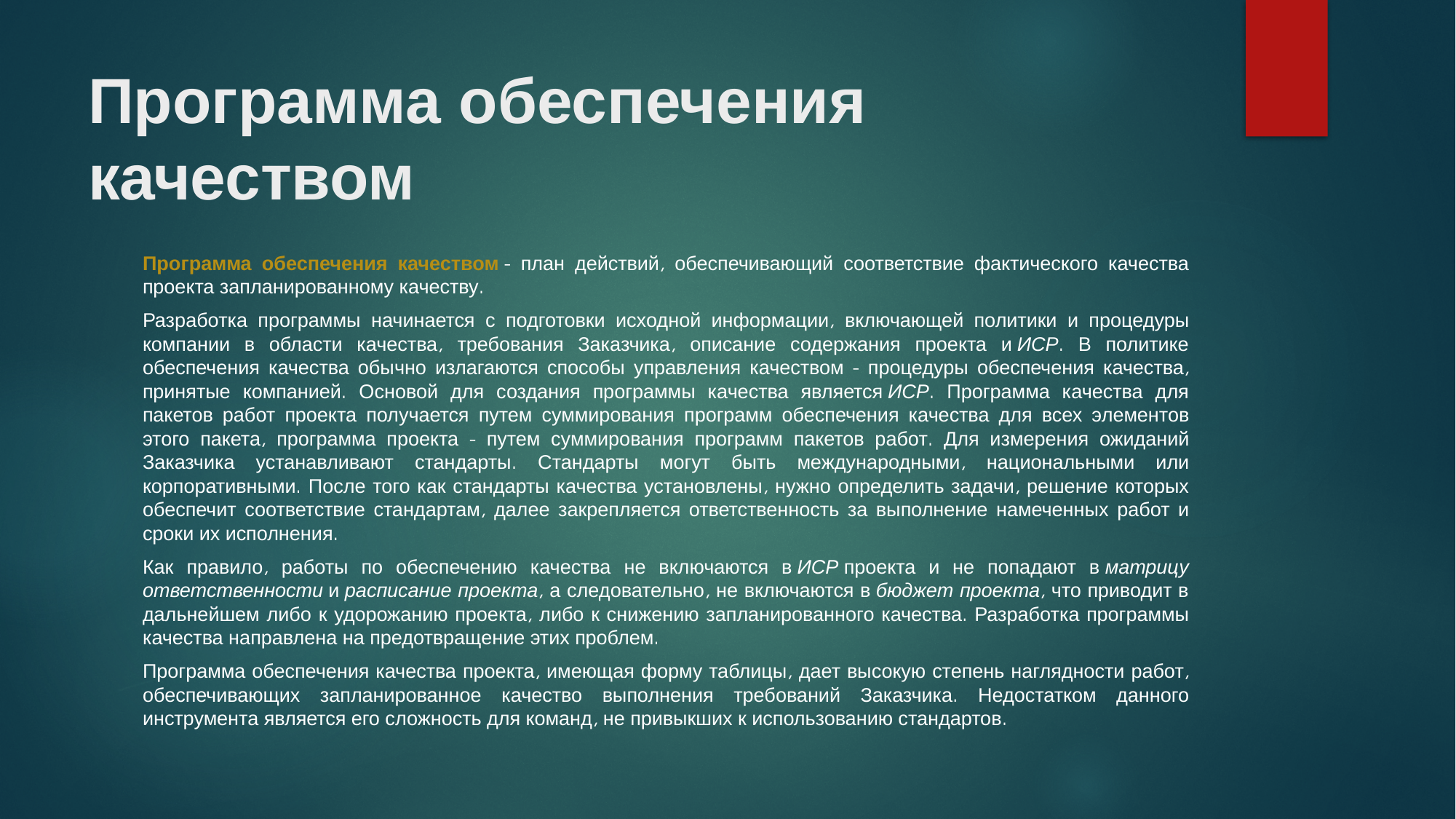

# Программа обеспечения качеством
Программа обеспечения качеством - план действий, обеспечивающий соответствие фактического качества проекта запланированному качеству.
Разработка программы начинается с подготовки исходной информации, включающей политики и процедуры компании в области качества, требования Заказчика, описание содержания проекта и ИСР. В политике обеспечения качества обычно излагаются способы управления качеством - процедуры обеспечения качества, принятые компанией. Основой для создания программы качества является ИСР. Программа качества для пакетов работ проекта получается путем суммирования программ обеспечения качества для всех элементов этого пакета, программа проекта - путем суммирования программ пакетов работ. Для измерения ожиданий Заказчика устанавливают стандарты. Стандарты могут быть международными, национальными или корпоративными. После того как стандарты качества установлены, нужно определить задачи, решение которых обеспечит соответствие стандартам, далее закрепляется ответственность за выполнение намеченных работ и сроки их исполнения.
Как правило, работы по обеспечению качества не включаются в ИСР проекта и не попадают в матрицу ответственности и расписание проекта, а следовательно, не включаются в бюджет проекта, что приводит в дальнейшем либо к удорожанию проекта, либо к снижению запланированного качества. Разработка программы качества направлена на предотвращение этих проблем.
Программа обеспечения качества проекта, имеющая форму таблицы, дает высокую степень наглядности работ, обеспечивающих запланированное качество выполнения требований Заказчика. Недостатком данного инструмента является его сложность для команд, не привыкших к использованию стандартов.